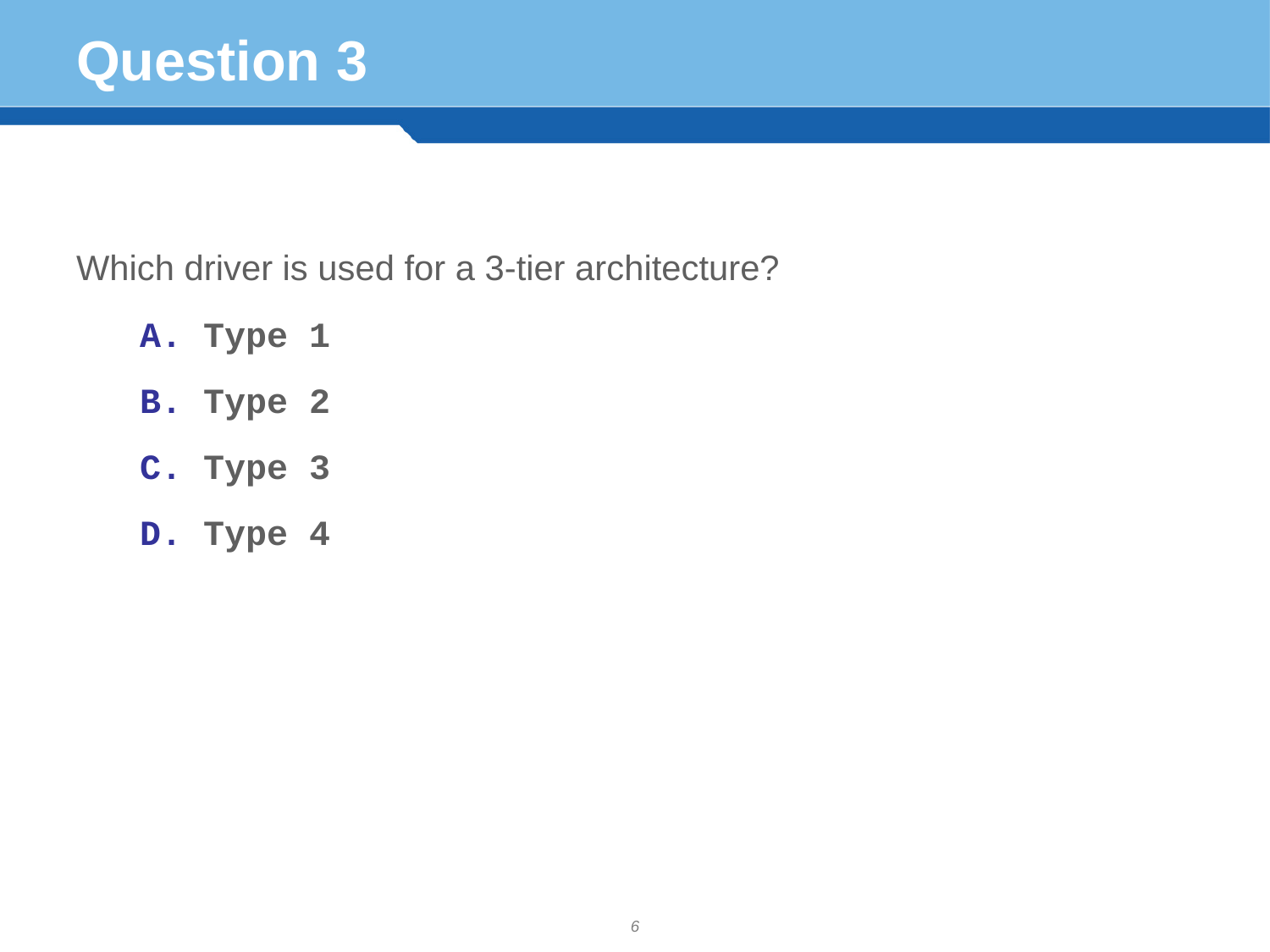

# Question 3
Which driver is used for a 3-tier architecture?
Type 1
Type 2
Type 3
Type 4
6